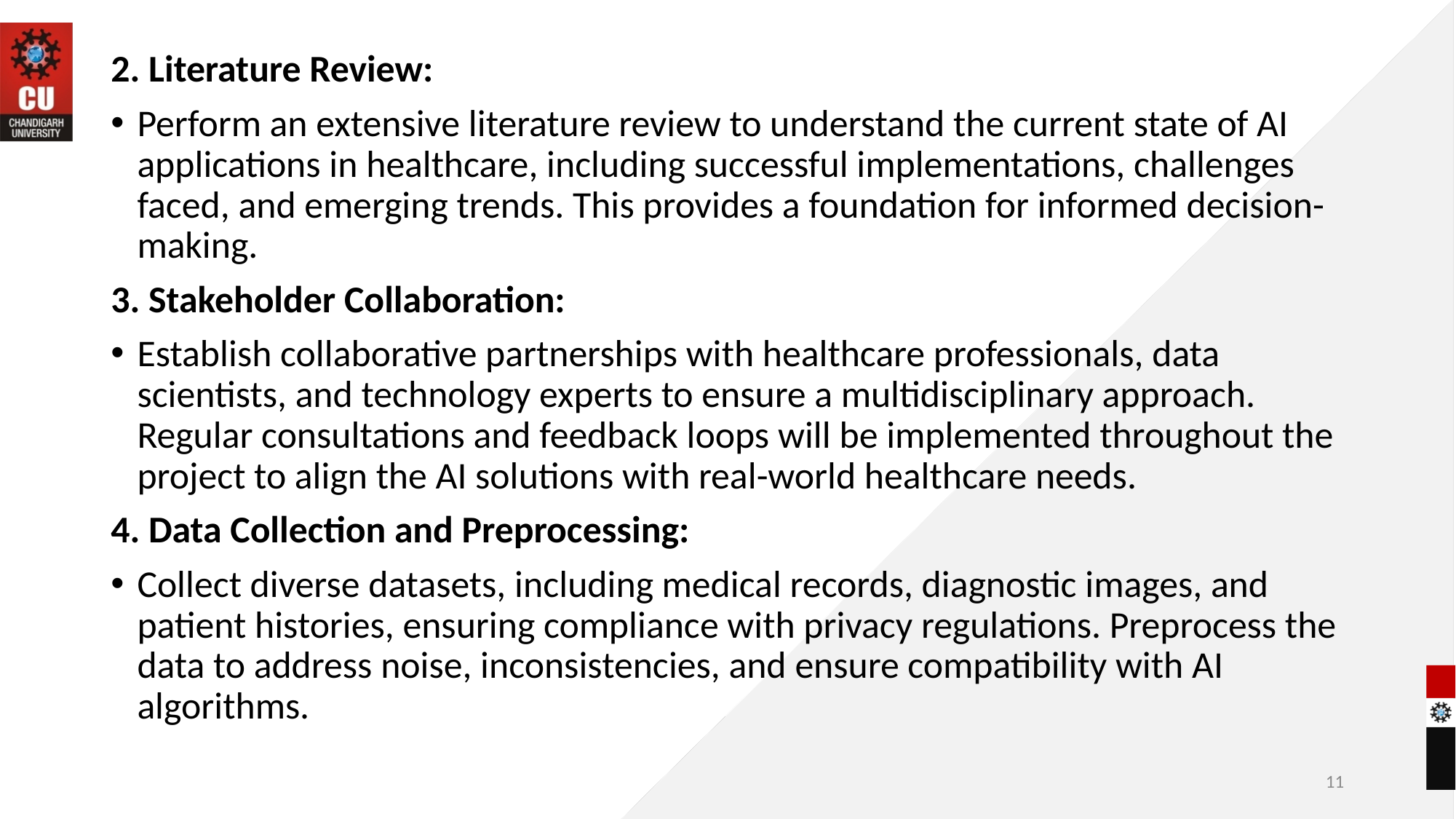

2. Literature Review:
Perform an extensive literature review to understand the current state of AI applications in healthcare, including successful implementations, challenges faced, and emerging trends. This provides a foundation for informed decision-making.
3. Stakeholder Collaboration:
Establish collaborative partnerships with healthcare professionals, data scientists, and technology experts to ensure a multidisciplinary approach. Regular consultations and feedback loops will be implemented throughout the project to align the AI solutions with real-world healthcare needs.
4. Data Collection and Preprocessing:
Collect diverse datasets, including medical records, diagnostic images, and patient histories, ensuring compliance with privacy regulations. Preprocess the data to address noise, inconsistencies, and ensure compatibility with AI algorithms.

11